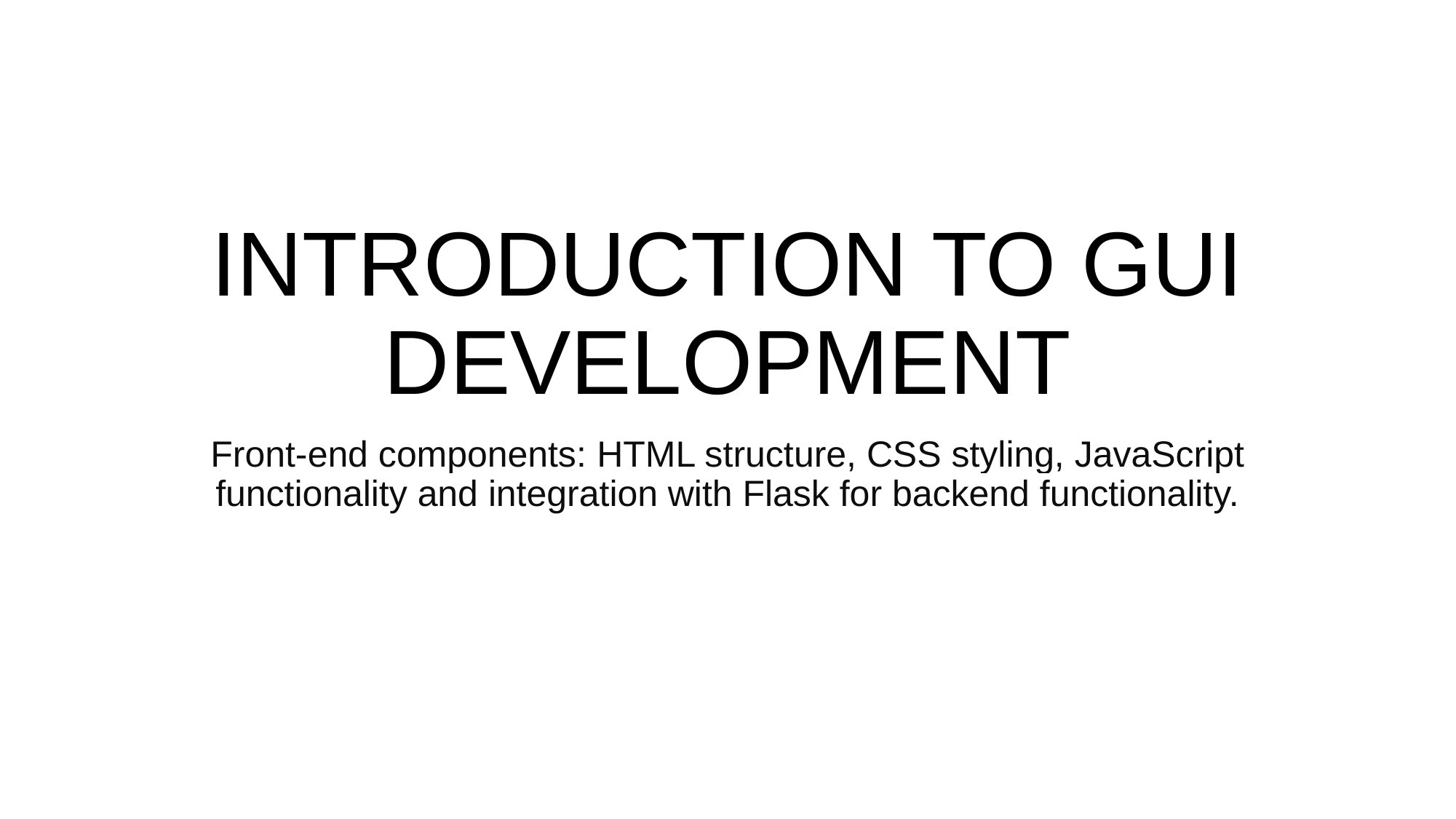

# INTRODUCTION TO GUI DEVELOPMENT
Front-end components: HTML structure, CSS styling, JavaScript functionality and integration with Flask for backend functionality.